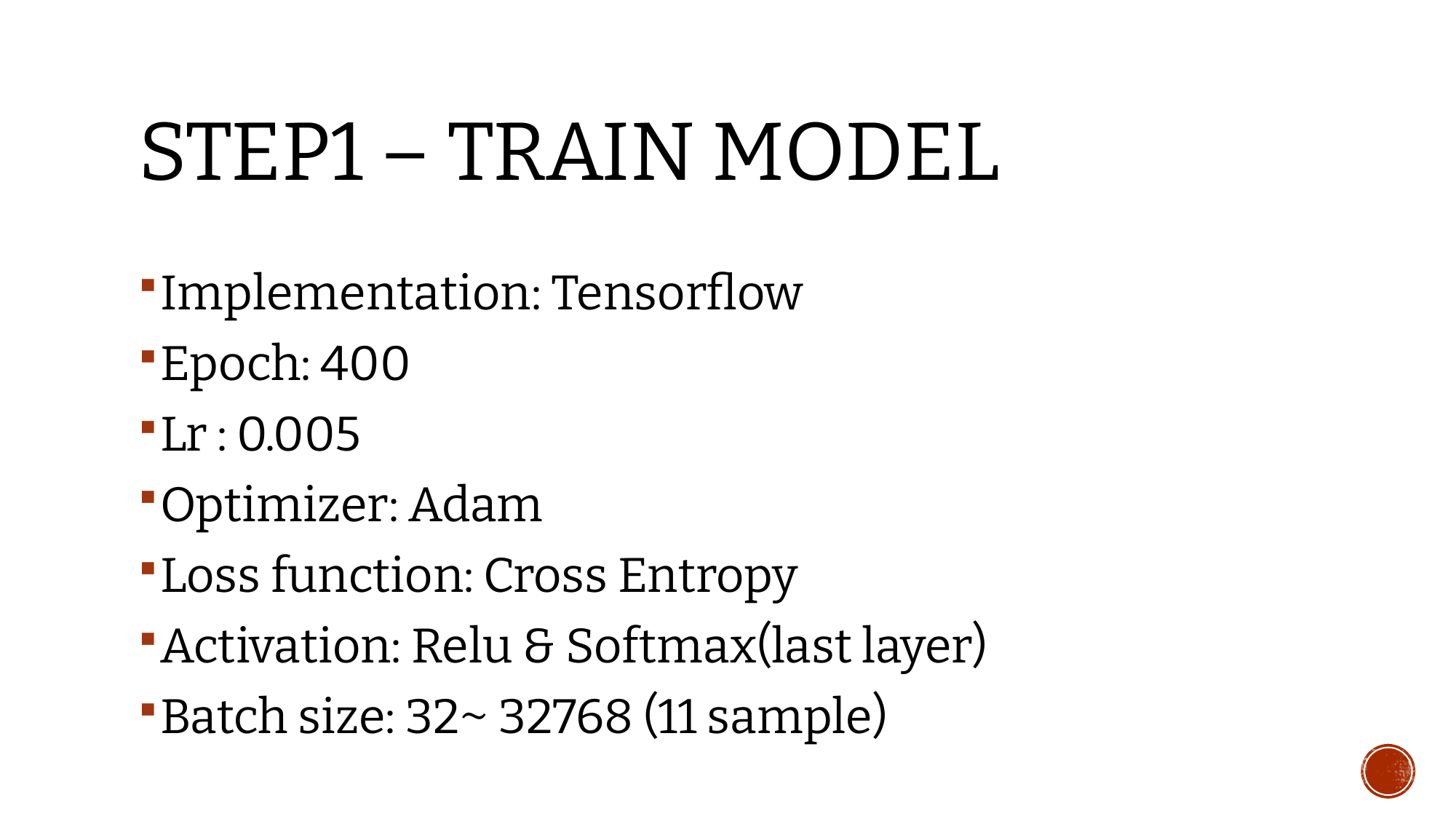

# Step1 – Train model
Implementation: Tensorflow
Epoch: 400
Lr : 0.005
Optimizer: Adam
Loss function: Cross Entropy
Activation: Relu & Softmax(last layer)
Batch size: 32~ 32768 (11 sample)